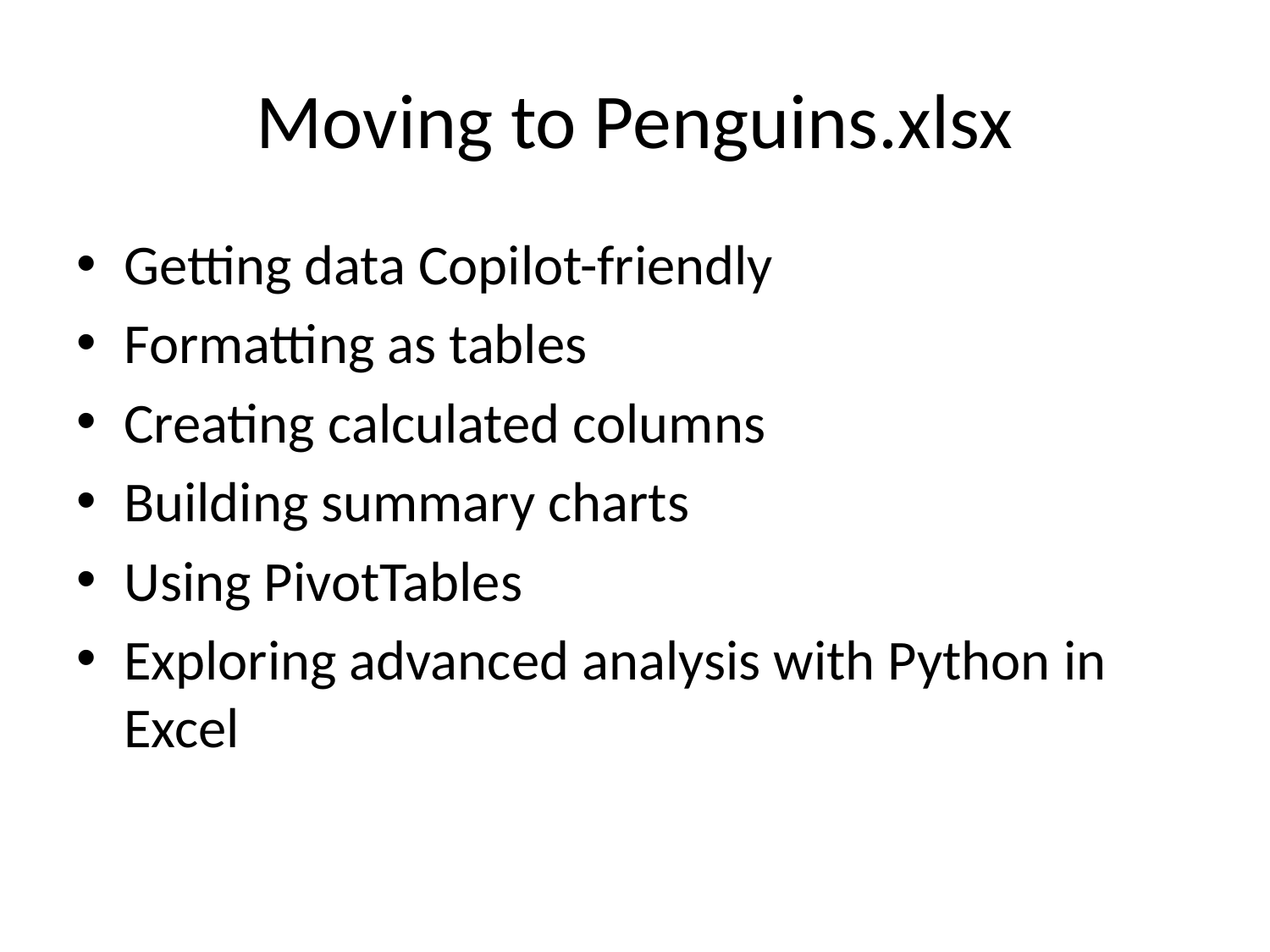

# Moving to Penguins.xlsx
Getting data Copilot-friendly
Formatting as tables
Creating calculated columns
Building summary charts
Using PivotTables
Exploring advanced analysis with Python in Excel